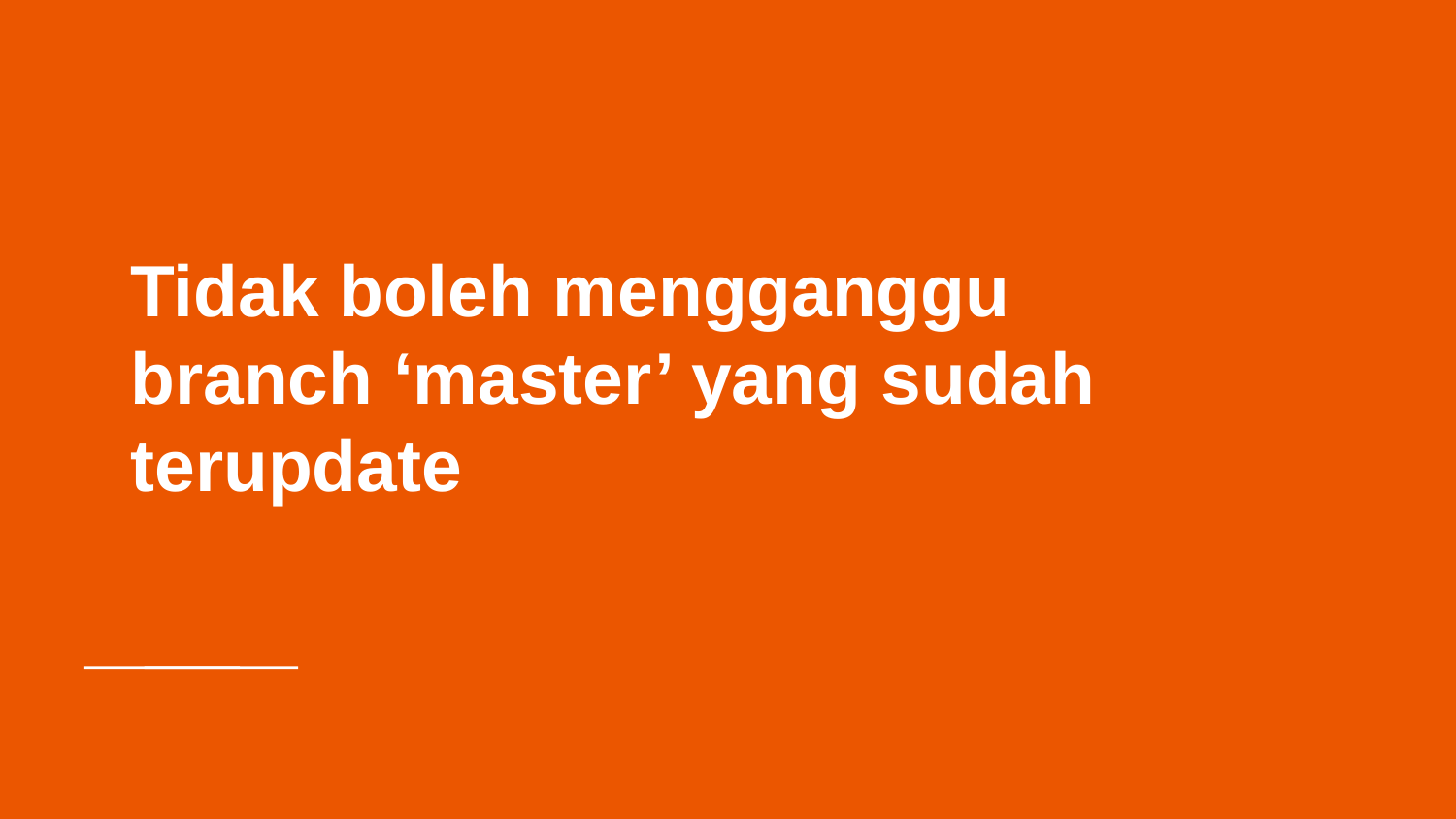

# Tidak boleh mengganggu branch ‘master’ yang sudah terupdate